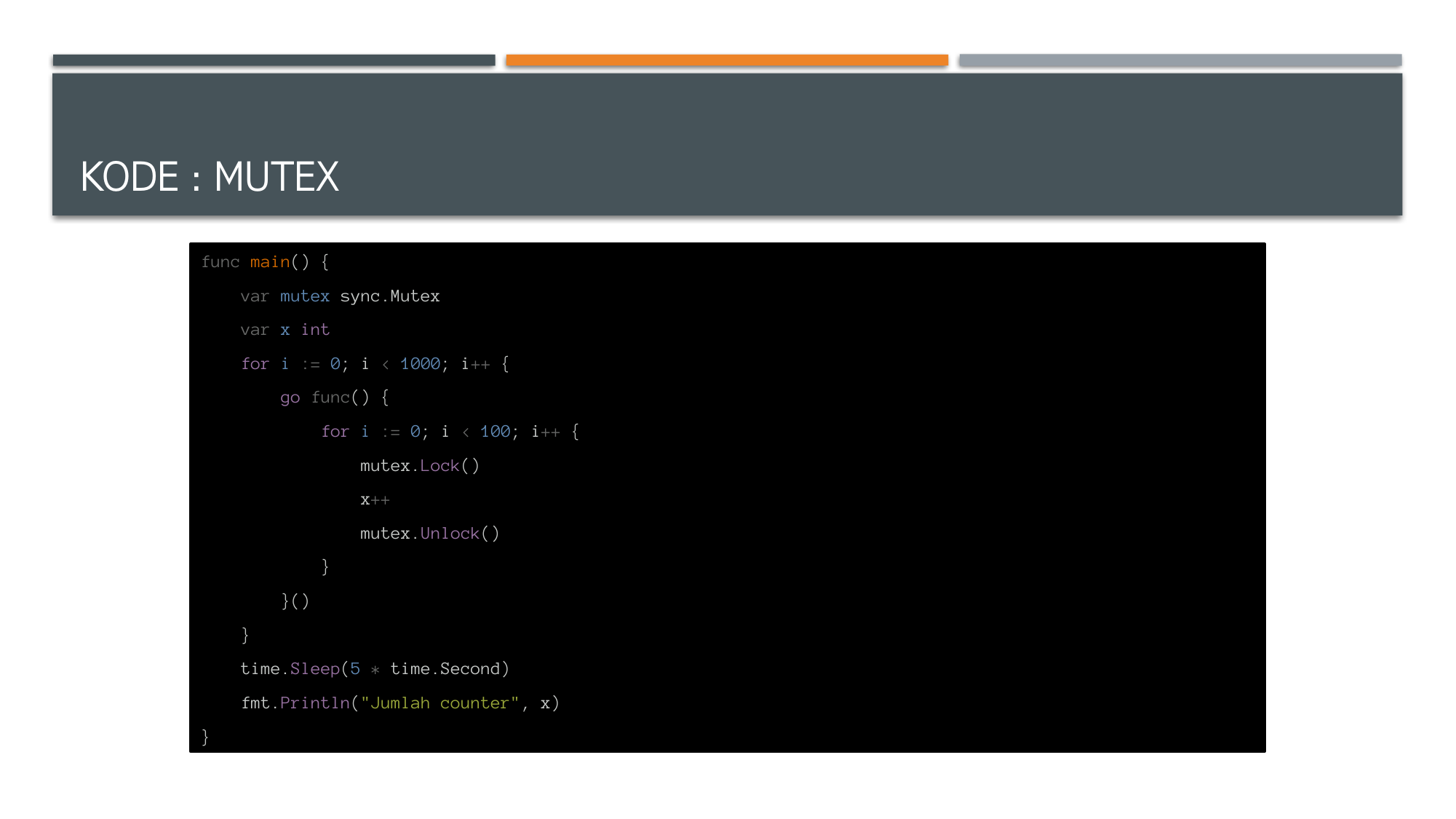

# Kode : Mutex
func main() {
    var mutex sync.Mutex
    var x int
    for i := 0; i < 1000; i++ {
        go func() {
            for i := 0; i < 100; i++ {
                mutex.Lock()
                x++
                mutex.Unlock()
            }
        }()
    }
    time.Sleep(5 * time.Second)
    fmt.Println("Jumlah counter", x)
}